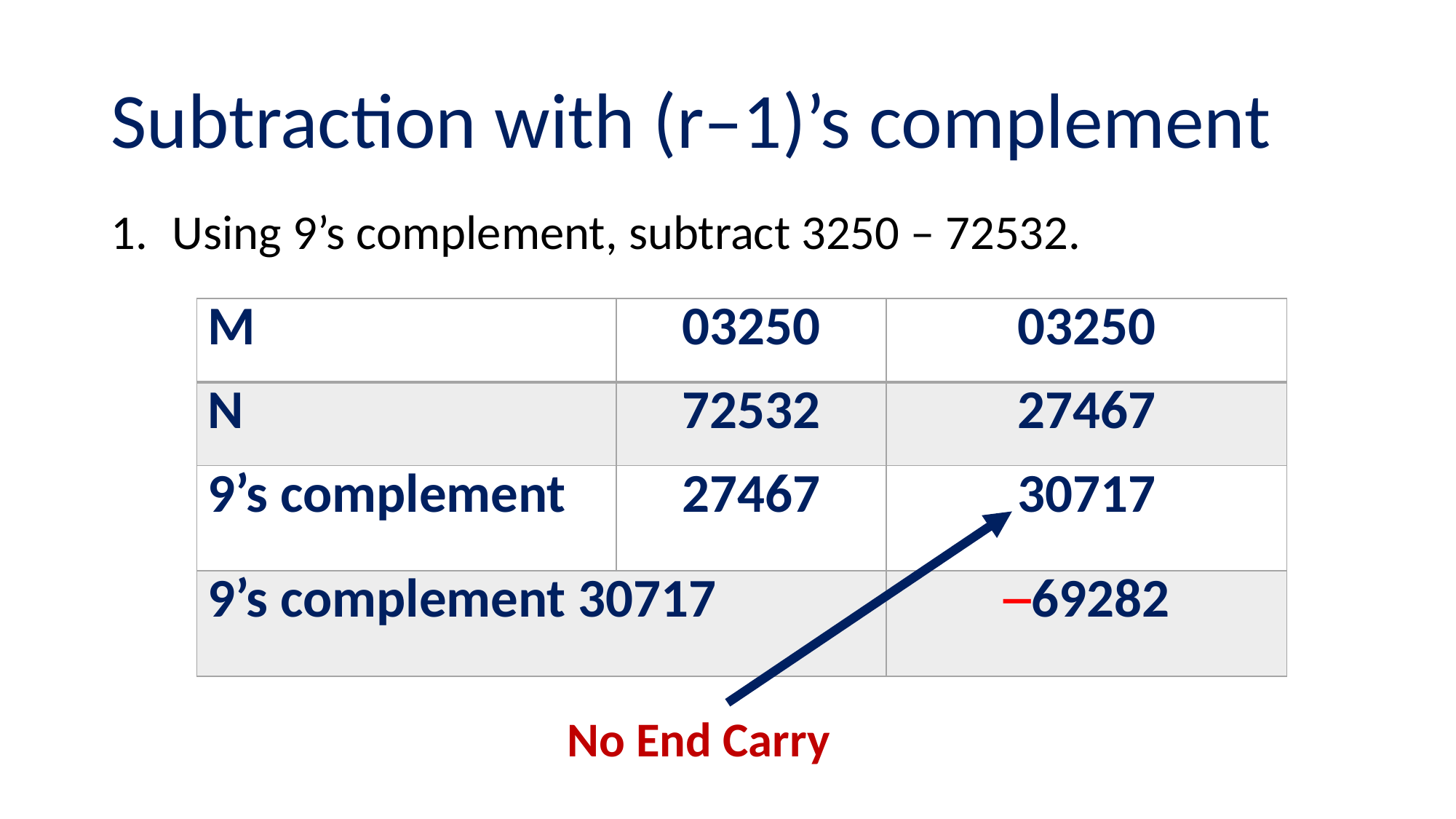

# Subtraction with (r–1)’s complement
Using 9’s complement, subtract 3250 – 72532.

| M | 03250 | 03250 |
| --- | --- | --- |
| N | 72532 | 27467 |
| 9’s complement | 27467 | 30717 |
| 9’s complement 30717 |  | ─69282 |
No End Carry